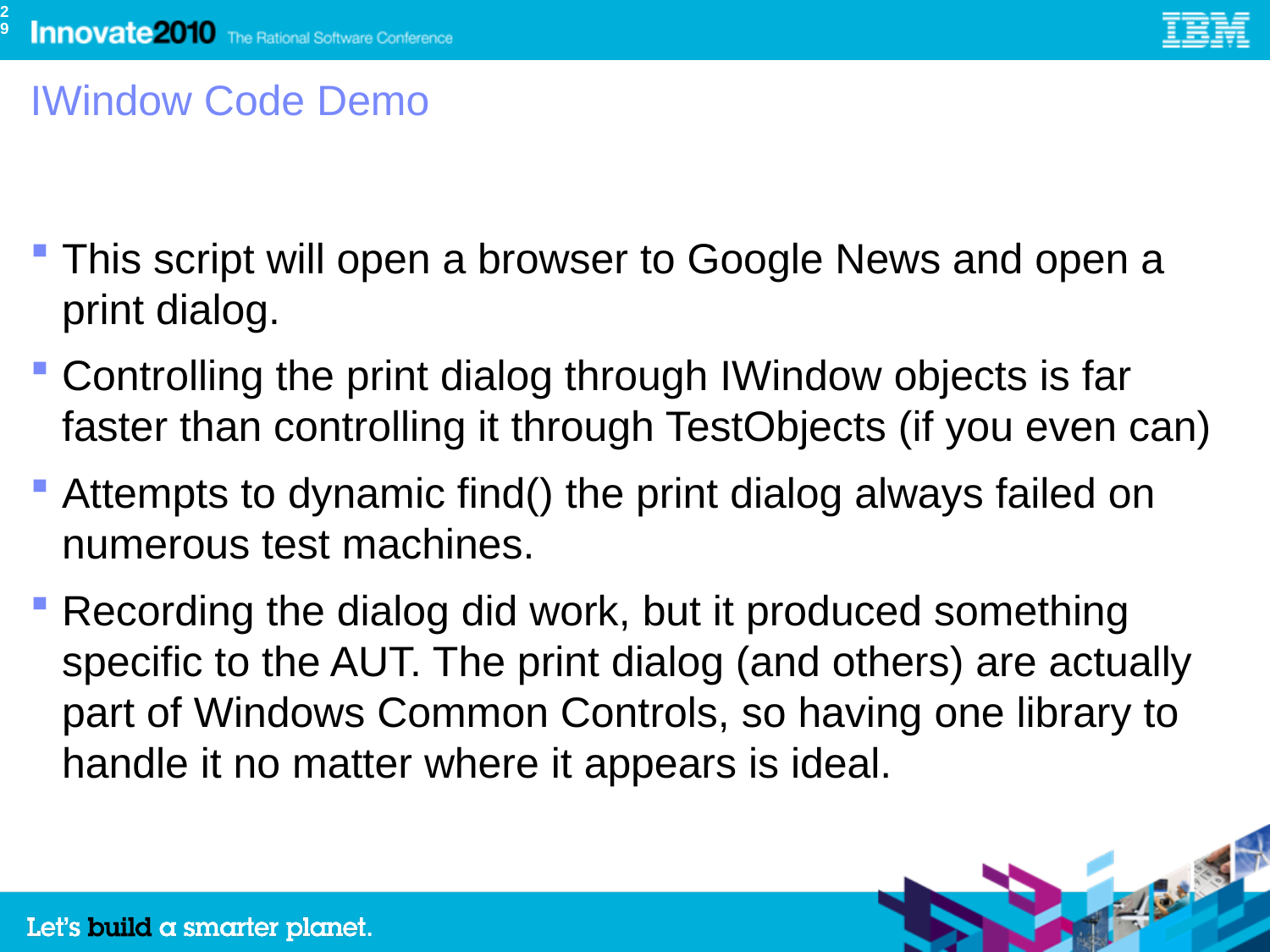

29
# IWindow Code Demo
This script will open a browser to Google News and open a print dialog.
Controlling the print dialog through IWindow objects is far faster than controlling it through TestObjects (if you even can)
Attempts to dynamic find() the print dialog always failed on numerous test machines.
Recording the dialog did work, but it produced something specific to the AUT. The print dialog (and others) are actually part of Windows Common Controls, so having one library to handle it no matter where it appears is ideal.